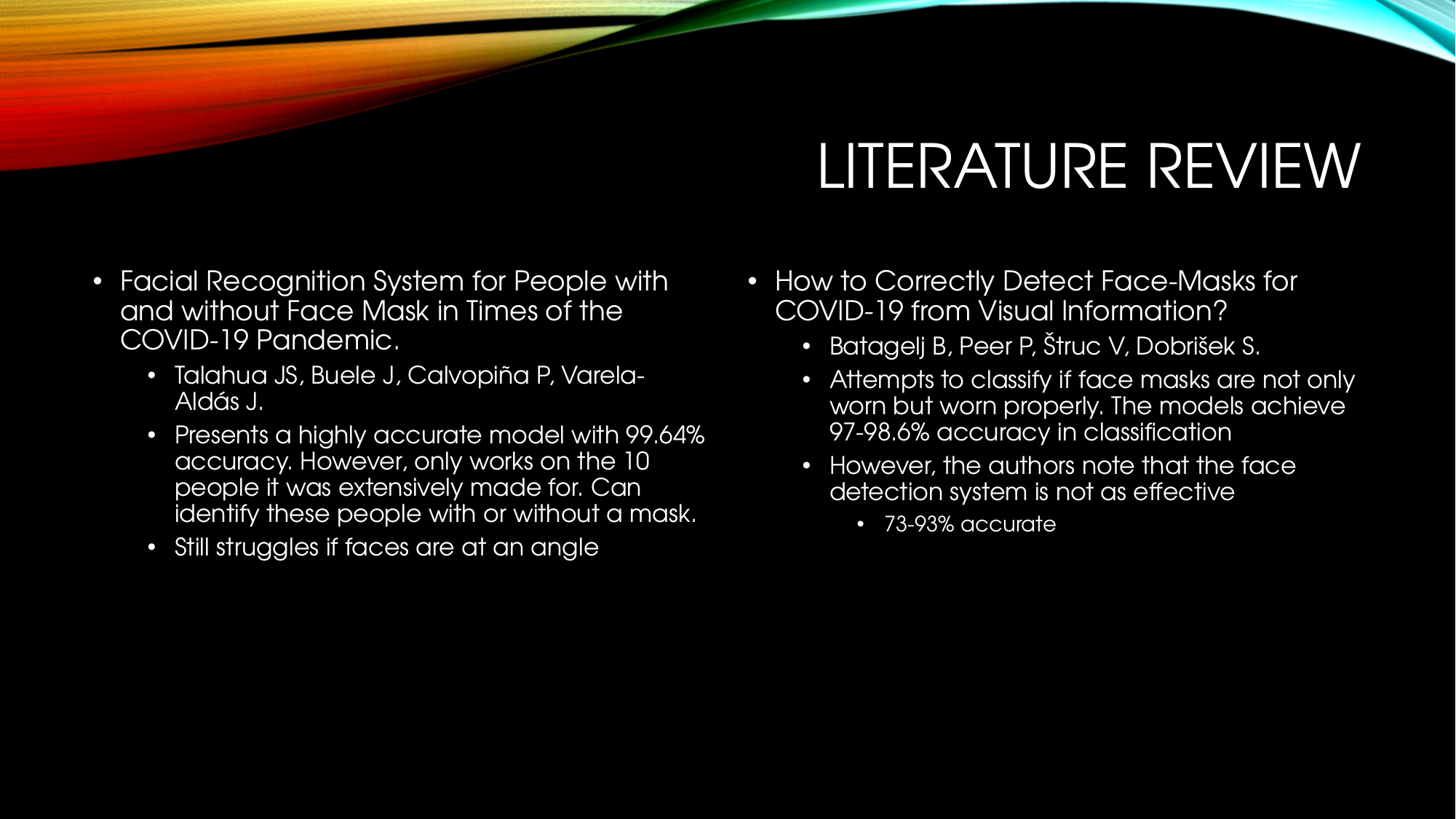

# Literature Review
Facial Recognition System for People with and without Face Mask in Times of the COVID-19 Pandemic.
Talahua JS, Buele J, Calvopiña P, Varela-Aldás J.
Presents a highly accurate model with 99.64% accuracy. However, only works on the 10 people it was extensively made for. Can identify these people with or without a mask.
Still struggles if faces are at an angle
How to Correctly Detect Face-Masks for COVID-19 from Visual Information?
Batagelj B, Peer P, Štruc V, Dobrišek S.
Attempts to classify if face masks are not only worn but worn properly. The models achieve 97-98.6% accuracy in classification
However, the authors note that the face detection system is not as effective
73-93% accurate